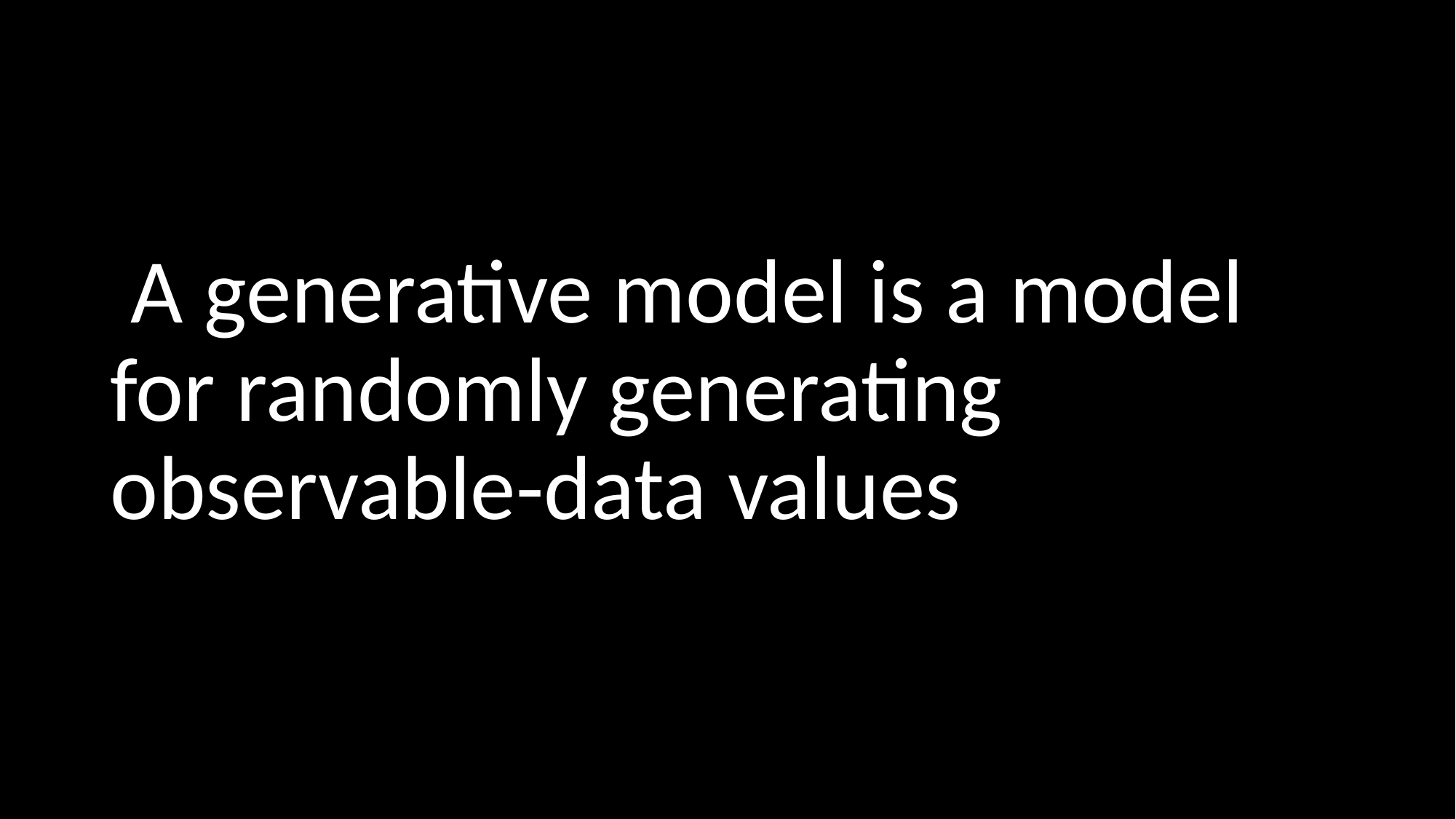

# A generative model is a model for randomly generating observable-data values